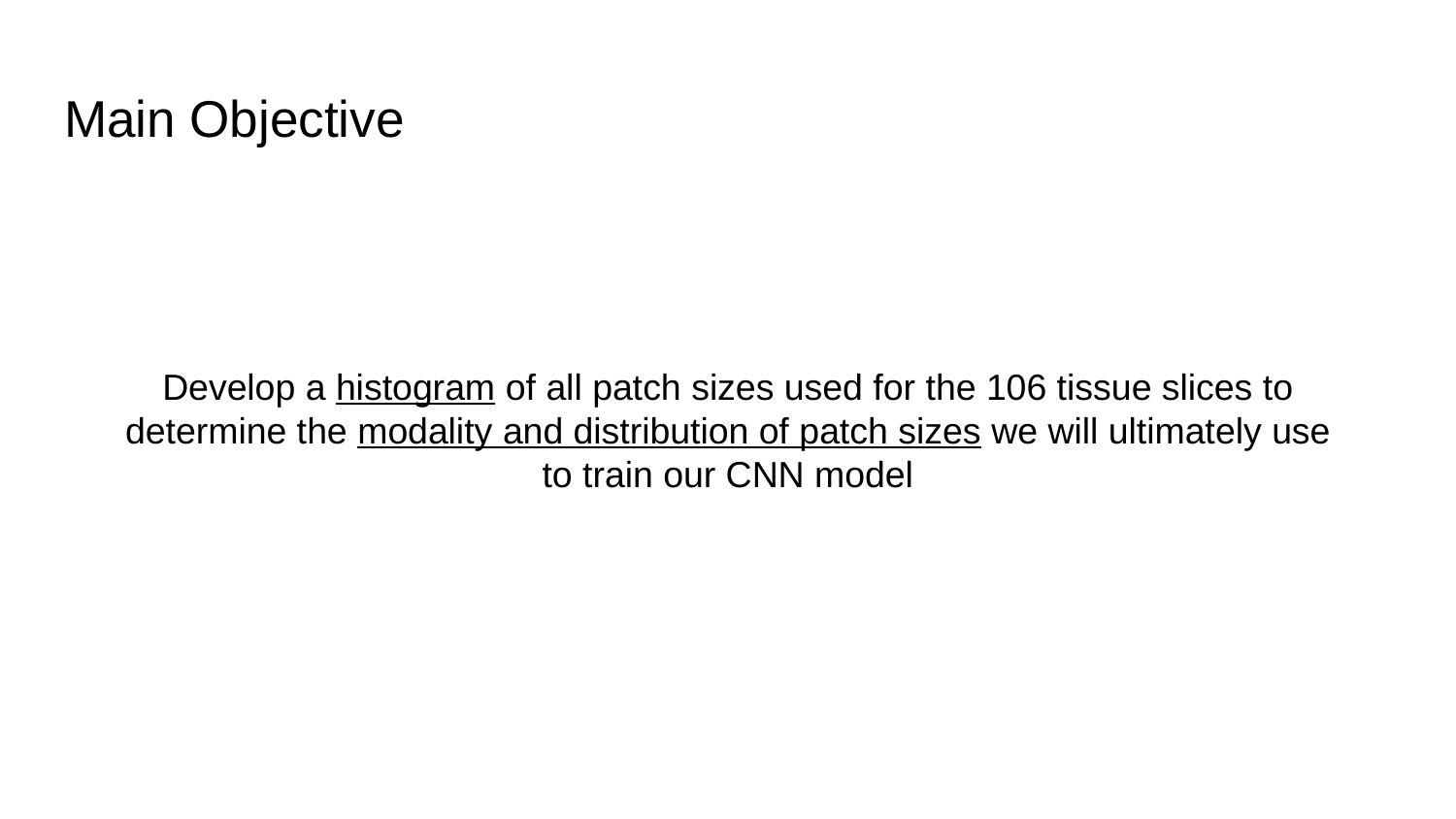

# Main Objective
Develop a histogram of all patch sizes used for the 106 tissue slices to determine the modality and distribution of patch sizes we will ultimately use to train our CNN model